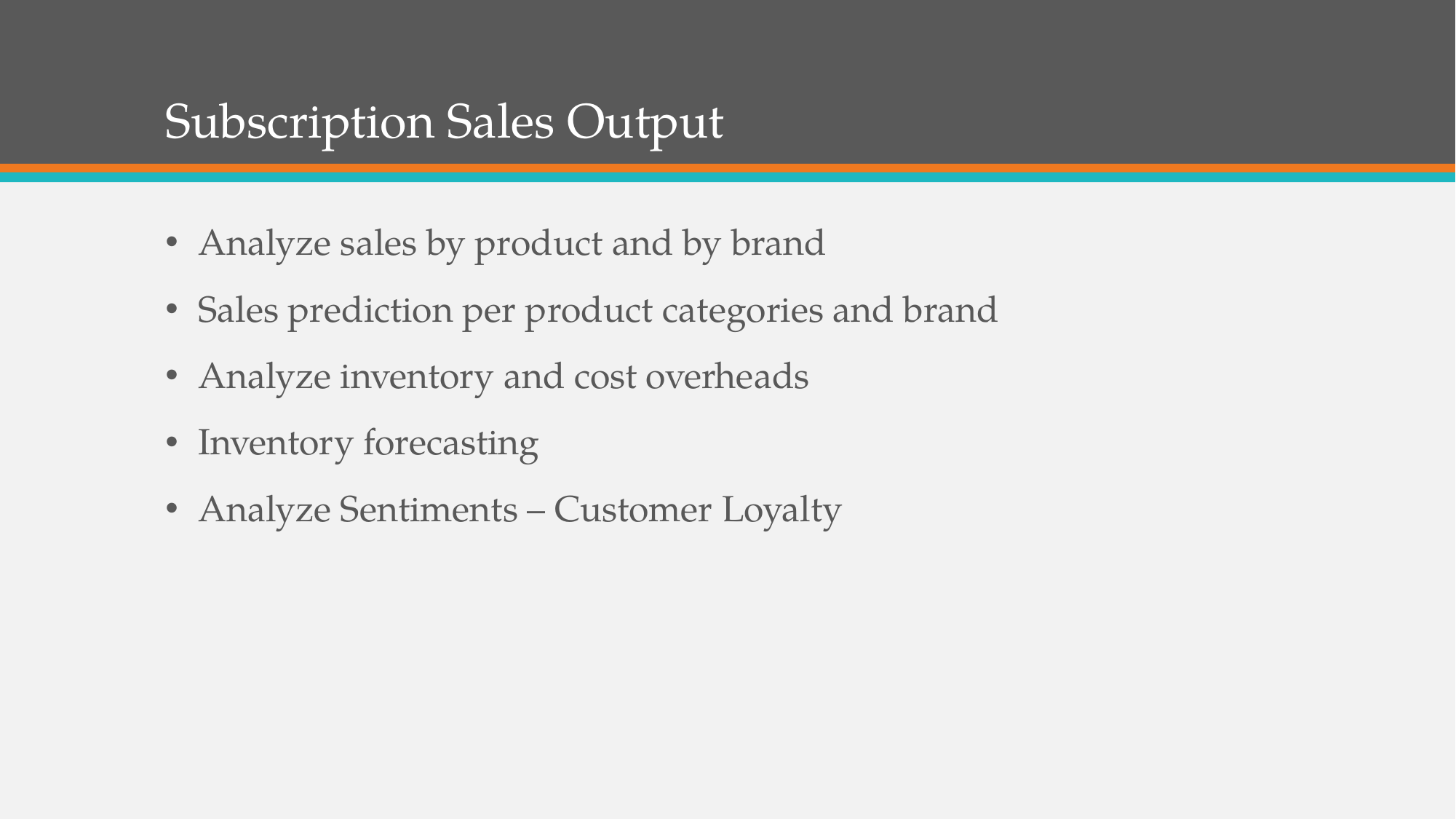

# Subscription Sales Output
Analyze sales by product and by brand
Sales prediction per product categories and brand
Analyze inventory and cost overheads
Inventory forecasting
Analyze Sentiments – Customer Loyalty